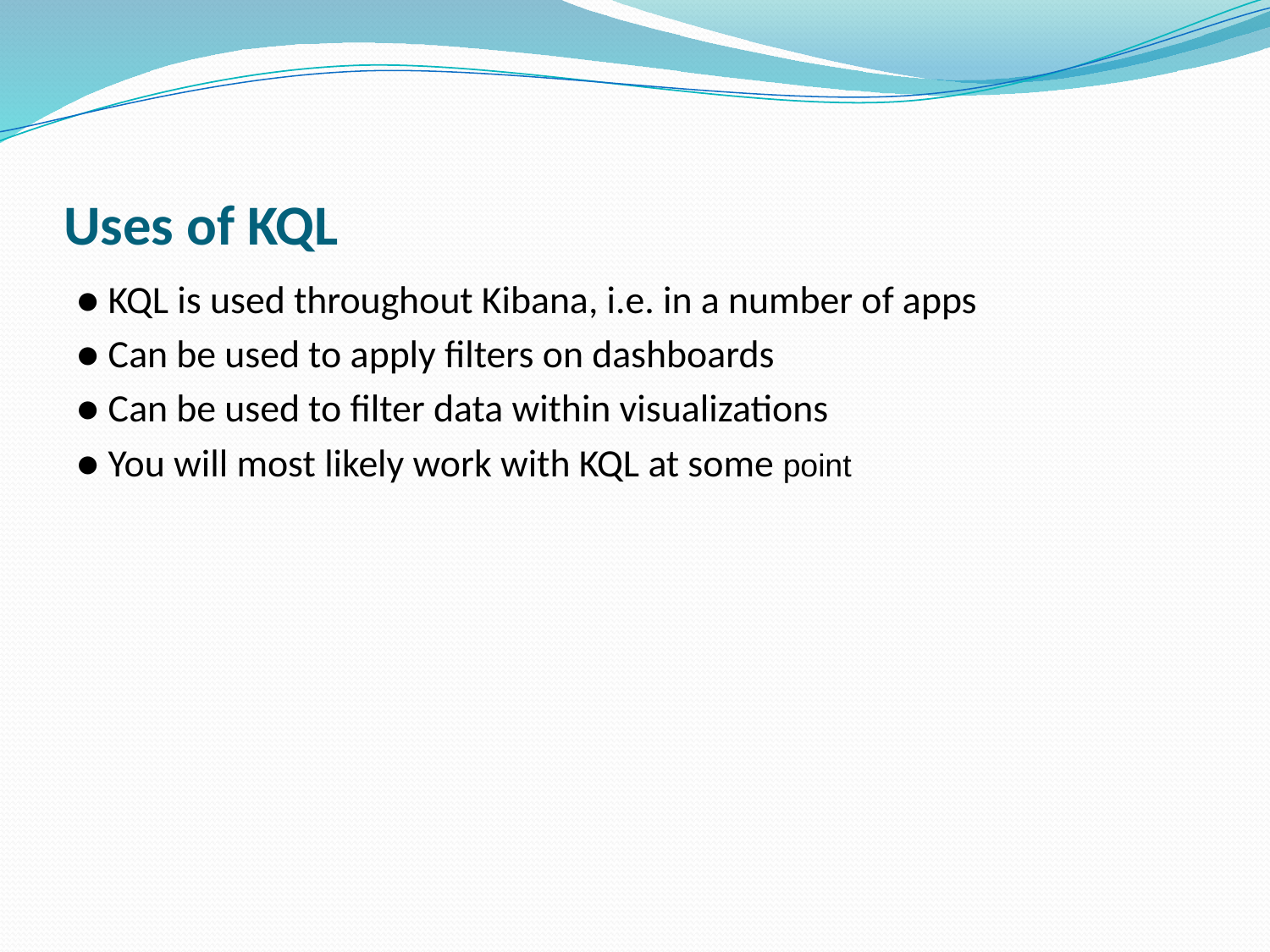

# Uses of KQL
● KQL is used throughout Kibana, i.e. in a number of apps
● Can be used to apply filters on dashboards
● Can be used to filter data within visualizations
● You will most likely work with KQL at some point